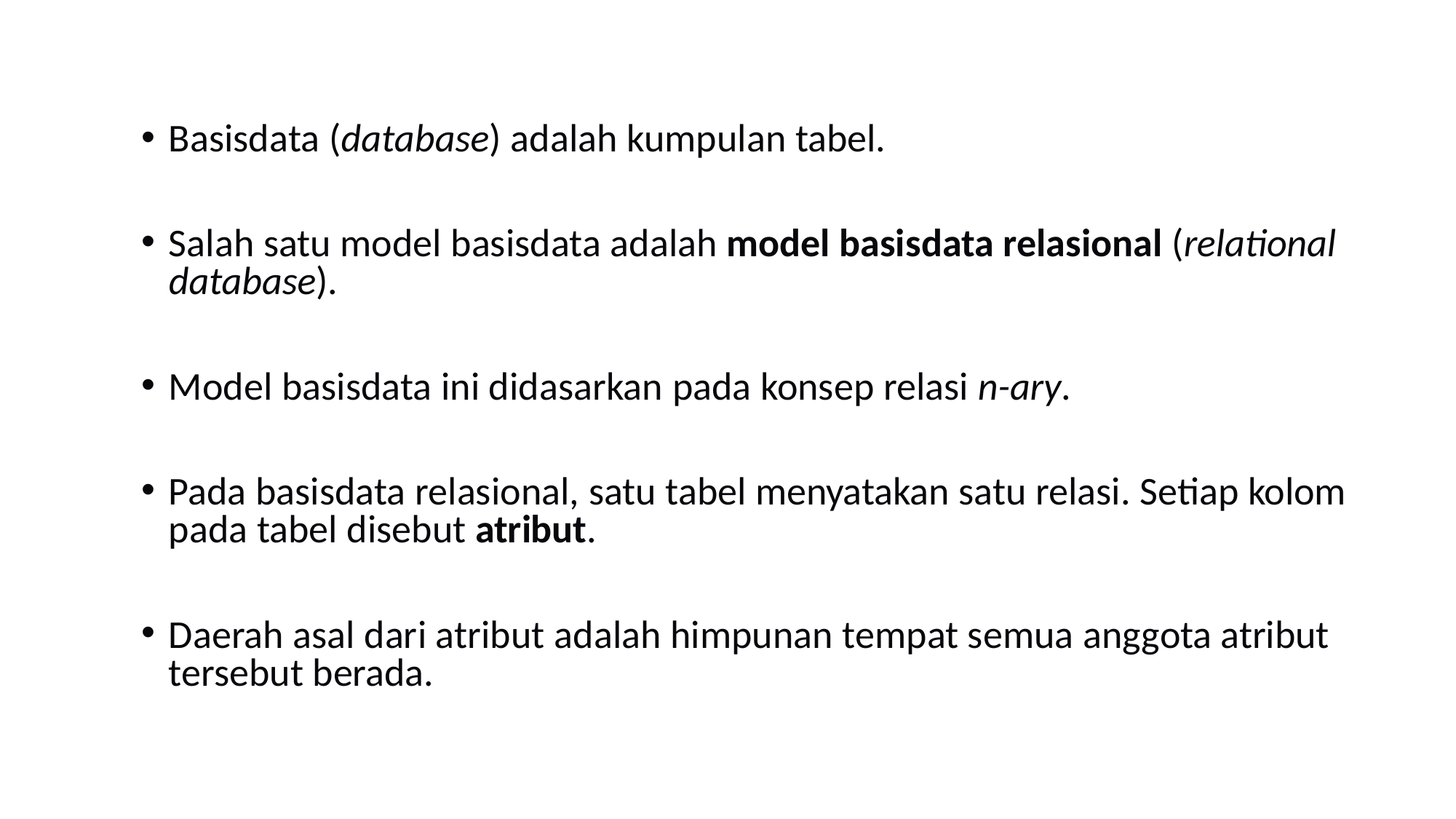

Basisdata (database) adalah kumpulan tabel.

Salah satu model basisdata adalah model basisdata relasional (relational database).

Model basisdata ini didasarkan pada konsep relasi n-ary.

Pada basisdata relasional, satu tabel menyatakan satu relasi. Setiap kolom pada tabel disebut atribut.

Daerah asal dari atribut adalah himpunan tempat semua anggota atribut tersebut berada.